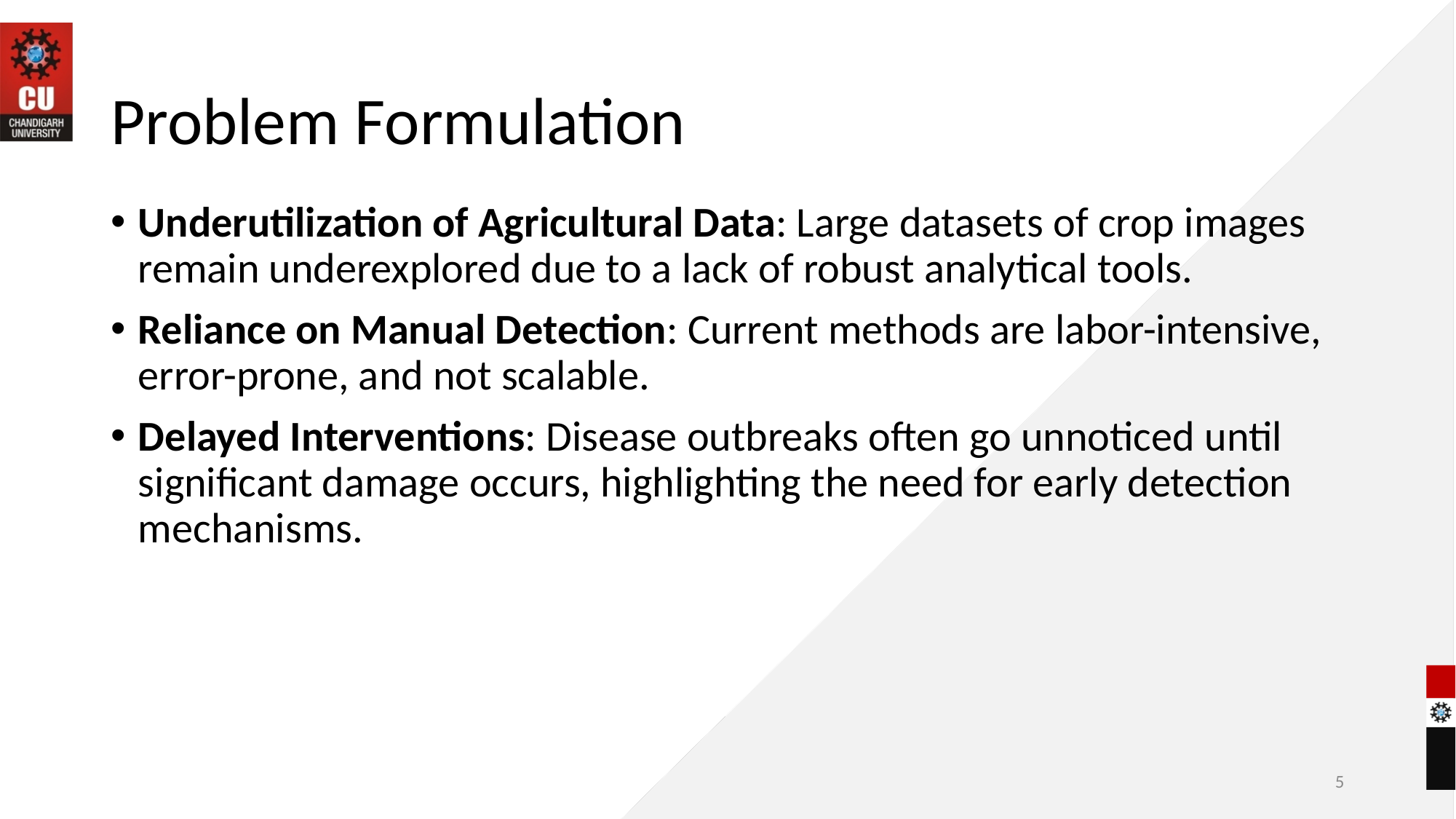

# Problem Formulation

Underutilization of Agricultural Data: Large datasets of crop images remain underexplored due to a lack of robust analytical tools.
Reliance on Manual Detection: Current methods are labor-intensive, error-prone, and not scalable.
Delayed Interventions: Disease outbreaks often go unnoticed until significant damage occurs, highlighting the need for early detection mechanisms.

5